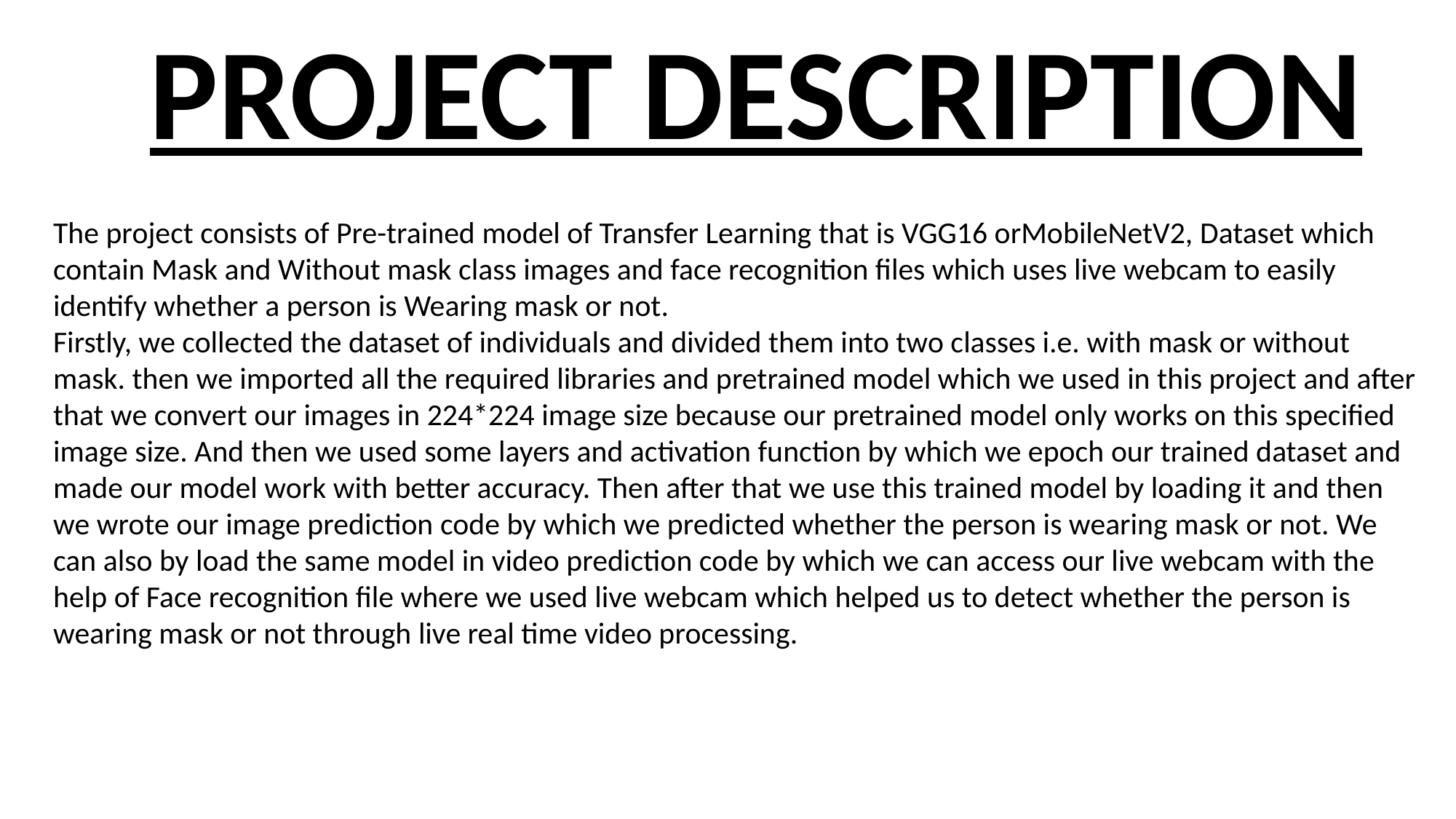

# PROJECT DESCRIPTION
The project consists of Pre-trained model of Transfer Learning that is VGG16 orMobileNetV2, Dataset which contain Mask and Without mask class images and face recognition files which uses live webcam to easily identify whether a person is Wearing mask or not.
Firstly, we collected the dataset of individuals and divided them into two classes i.e. with mask or without mask. then we imported all the required libraries and pretrained model which we used in this project and after that we convert our images in 224*224 image size because our pretrained model only works on this specified image size. And then we used some layers and activation function by which we epoch our trained dataset and made our model work with better accuracy. Then after that we use this trained model by loading it and then we wrote our image prediction code by which we predicted whether the person is wearing mask or not. We can also by load the same model in video prediction code by which we can access our live webcam with the help of Face recognition file where we used live webcam which helped us to detect whether the person is wearing mask or not through live real time video processing.